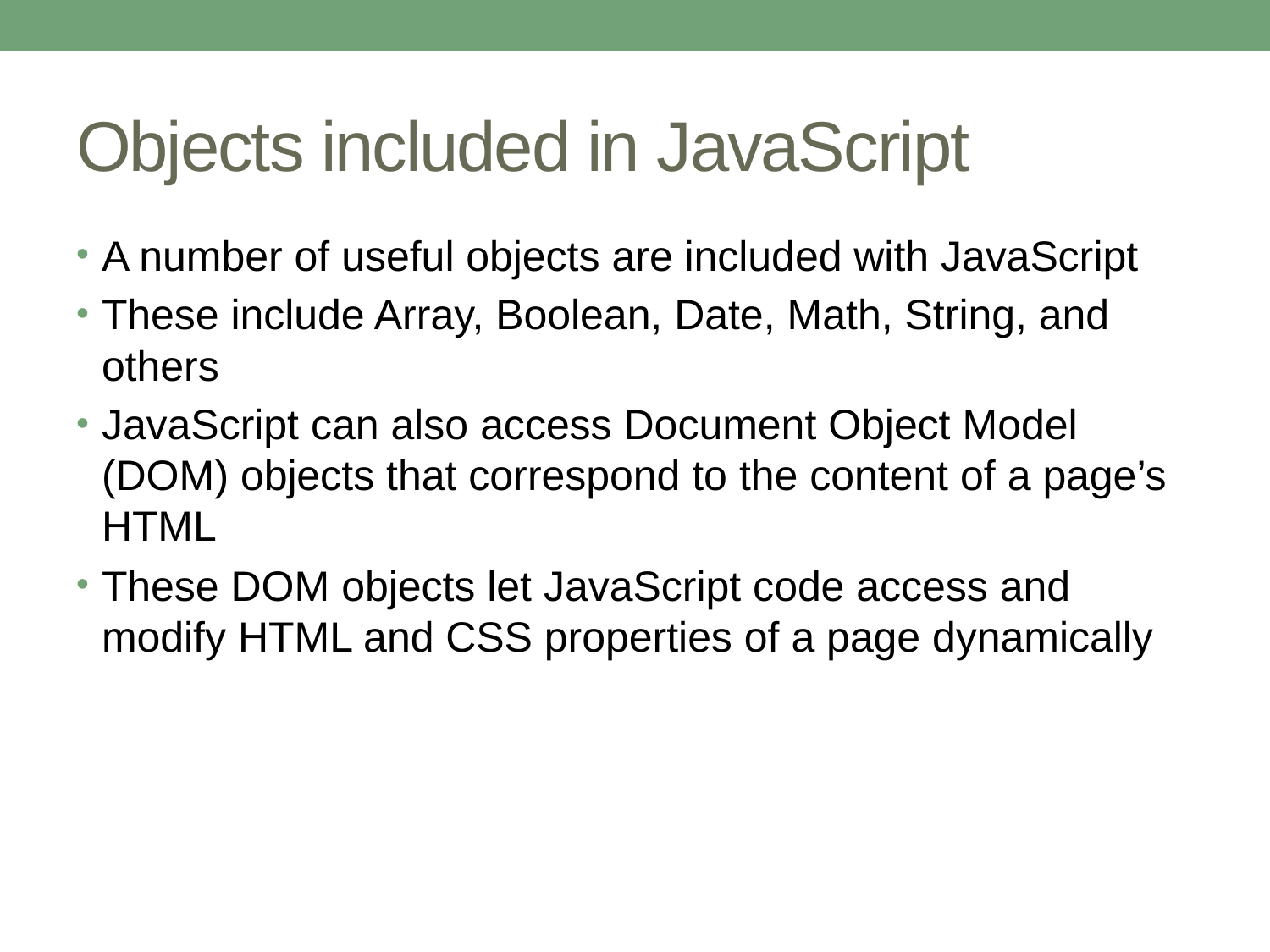

# Objects included in JavaScript
A number of useful objects are included with JavaScript
These include Array, Boolean, Date, Math, String, and others
JavaScript can also access Document Object Model (DOM) objects that correspond to the content of a page’s HTML
These DOM objects let JavaScript code access and modify HTML and CSS properties of a page dynamically